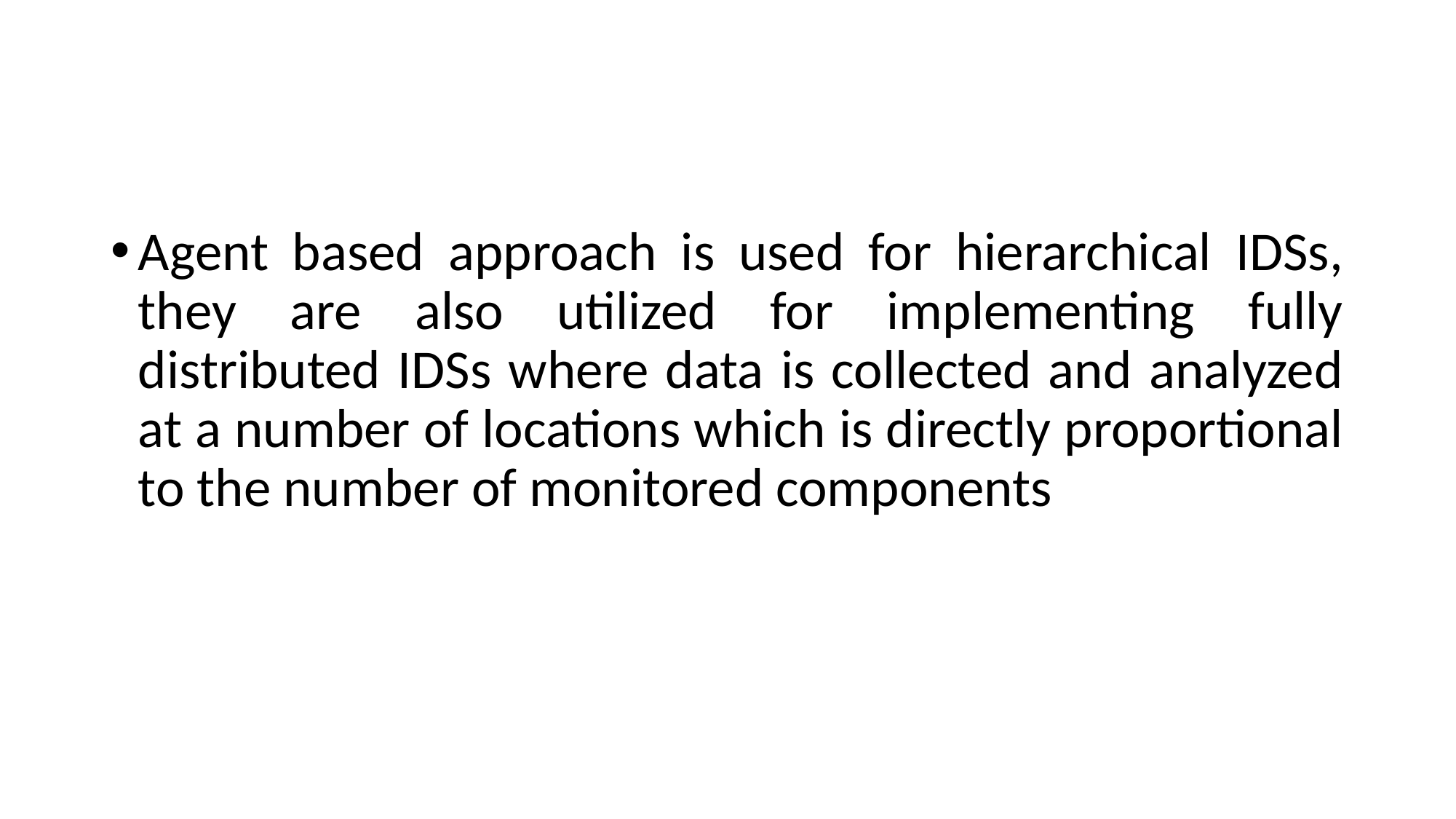

#
Agent based approach is used for hierarchical IDSs, they are also utilized for implementing fully distributed IDSs where data is collected and analyzed at a number of locations which is directly proportional to the number of monitored components